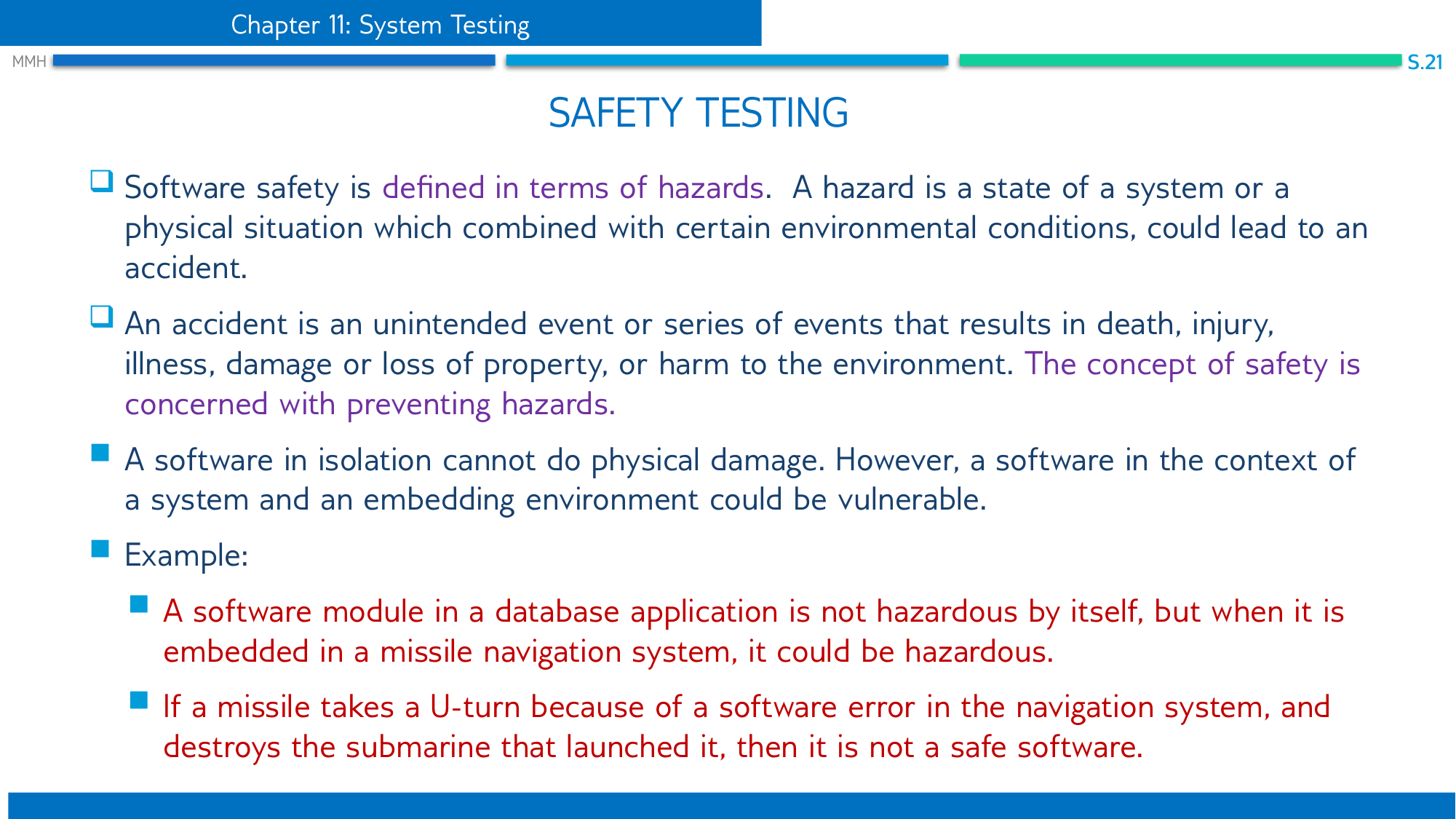

Chapter 11: System Testing
S.21
    MMH
Safety testing
Software safety is defined in terms of hazards.  A hazard is a state of a system or a physical situation which combined with certain environmental conditions, could lead to an accident.
An accident is an unintended event or series of events that results in death, injury, illness, damage or loss of property, or harm to the environment. The concept of safety is concerned with preventing hazards.
A software in isolation cannot do physical damage. However, a software in the context of a system and an embedding environment could be vulnerable.
Example:
A software module in a database application is not hazardous by itself, but when it is embedded in a missile navigation system, it could be hazardous.
If a missile takes a U-turn because of a software error in the navigation system, and destroys the submarine that launched it, then it is not a safe software.